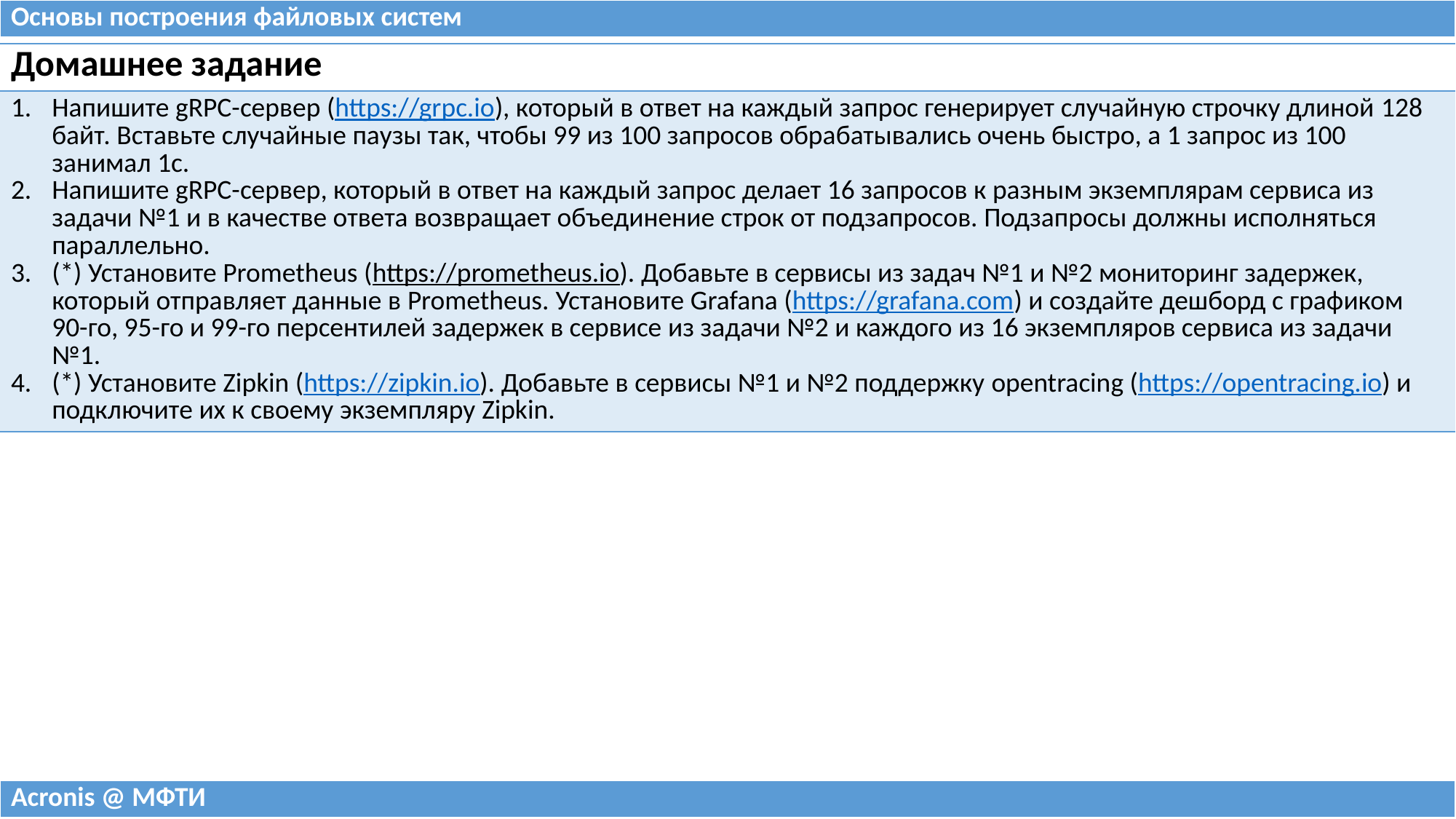

| Основы построения файловых систем |
| --- |
| Домашнее задание |
| --- |
| Напишите gRPC-сервер (https://grpc.io), который в ответ на каждый запрос генерирует случайную строчку длиной 128 байт. Вставьте случайные паузы так, чтобы 99 из 100 запросов обрабатывались очень быстро, а 1 запрос из 100 занимал 1c. Напишите gRPC-сервер, который в ответ на каждый запрос делает 16 запросов к разным экземплярам сервиса из задачи №1 и в качестве ответа возвращает объединение строк от подзапросов. Подзапросы должны исполняться параллельно. (\*) Установите Prometheus (https://prometheus.io). Добавьте в сервисы из задач №1 и №2 мониторинг задержек, который отправляет данные в Prometheus. Установите Grafana (https://grafana.com) и создайте дешборд с графиком 90-го, 95-го и 99-го персентилей задержек в сервисе из задачи №2 и каждого из 16 экземпляров сервиса из задачи №1. (\*) Установите Zipkin (https://zipkin.io). Добавьте в сервисы №1 и №2 поддержку opentracing (https://opentracing.io) и подключите их к своему экземпляру Zipkin. |
| Acronis @ МФТИ |
| --- |